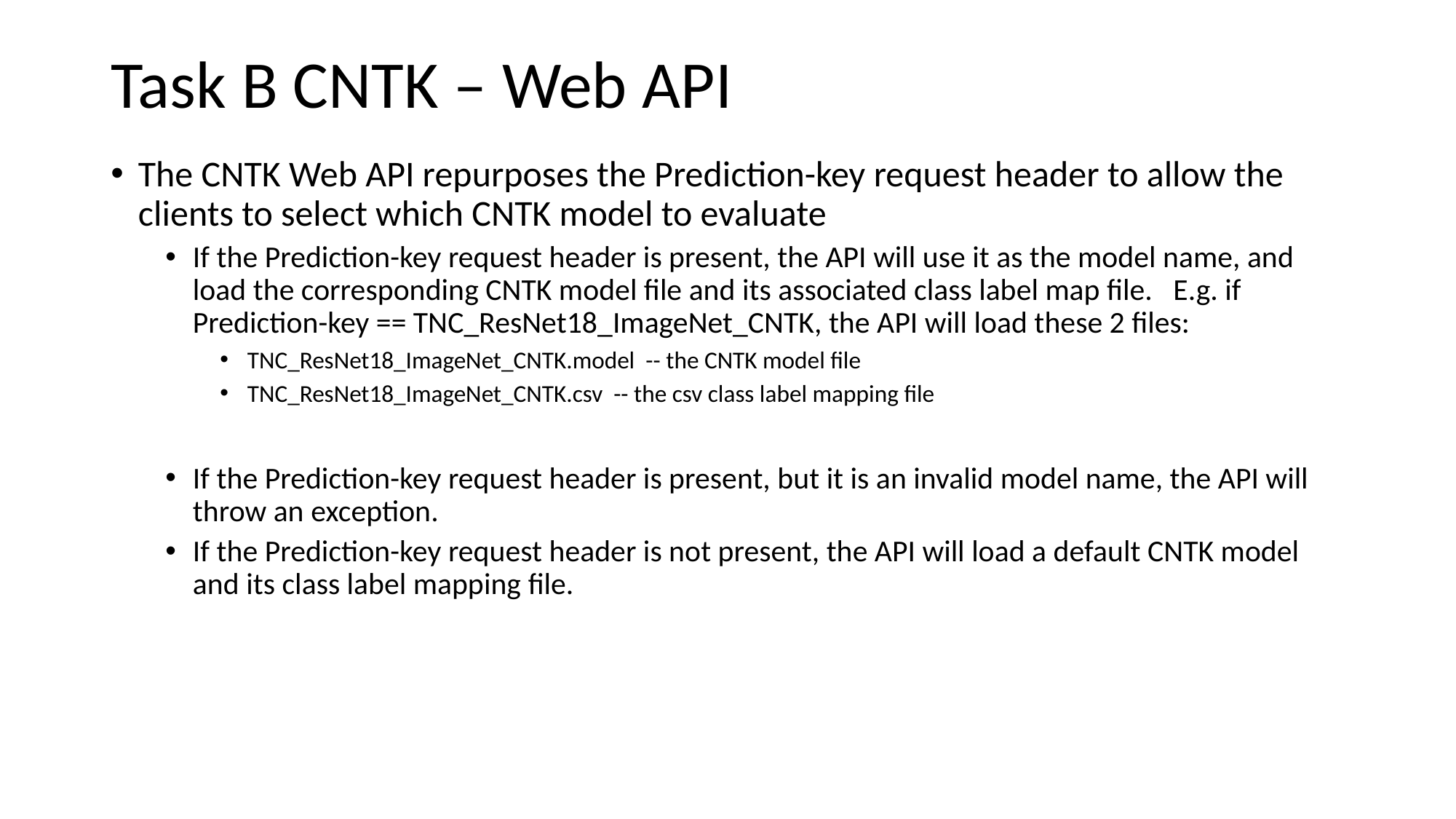

# Task B CNTK – Web API
The CNTK Web API repurposes the Prediction-key request header to allow the clients to select which CNTK model to evaluate
If the Prediction-key request header is present, the API will use it as the model name, and load the corresponding CNTK model file and its associated class label map file.   E.g. if Prediction-key == TNC_ResNet18_ImageNet_CNTK, the API will load these 2 files:
TNC_ResNet18_ImageNet_CNTK.model  -- the CNTK model file
TNC_ResNet18_ImageNet_CNTK.csv  -- the csv class label mapping file

If the Prediction-key request header is present, but it is an invalid model name, the API will throw an exception.
If the Prediction-key request header is not present, the API will load a default CNTK model and its class label mapping file.